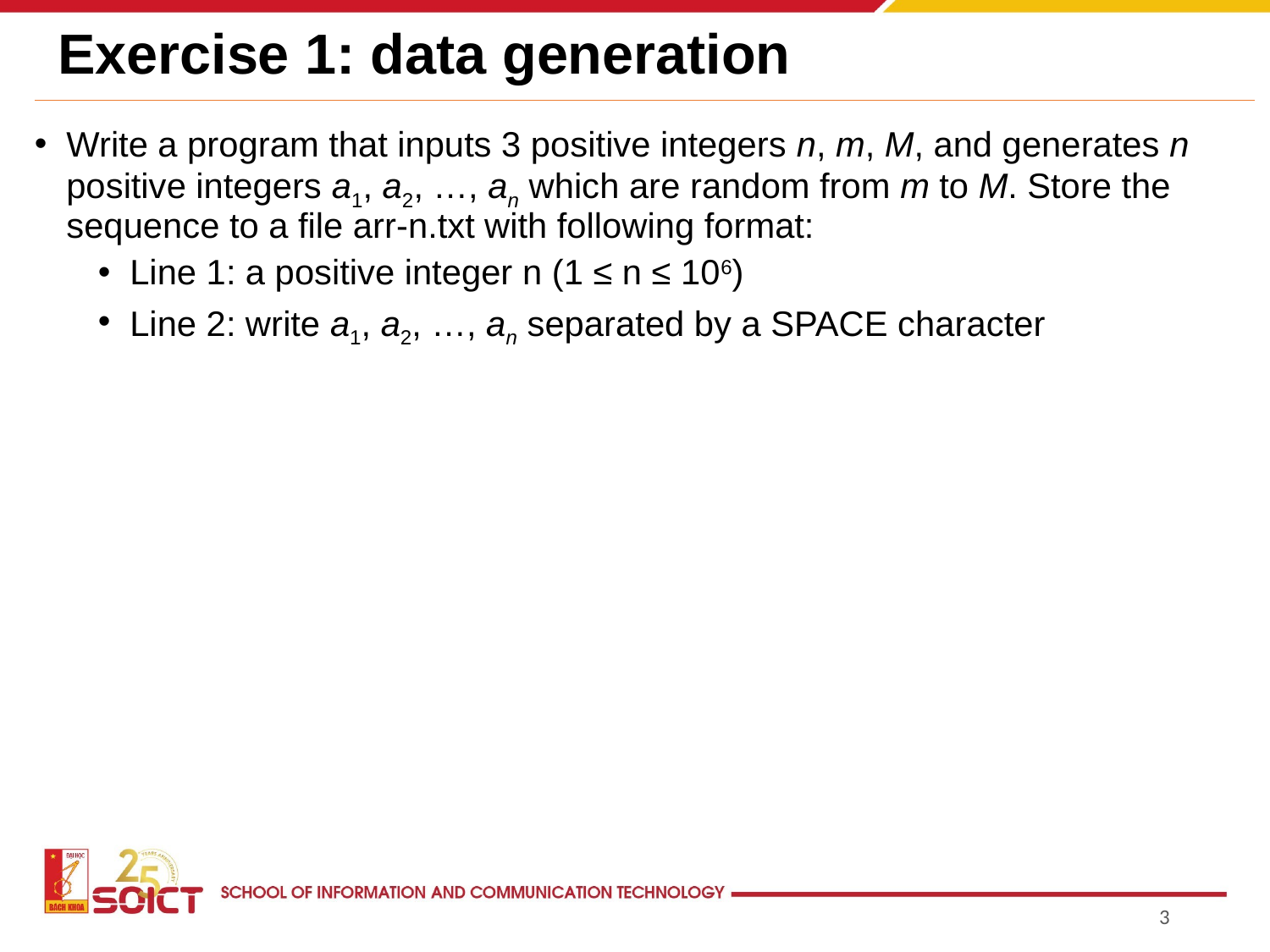

# Exercise 1: data generation
Write a program that inputs 3 positive integers n, m, M, and generates n positive integers a1, a2, …, an which are random from m to M. Store the sequence to a file arr-n.txt with following format:
Line 1: a positive integer n (1 ≤ n ≤ 106)
Line 2: write a1, a2, …, an separated by a SPACE character

3